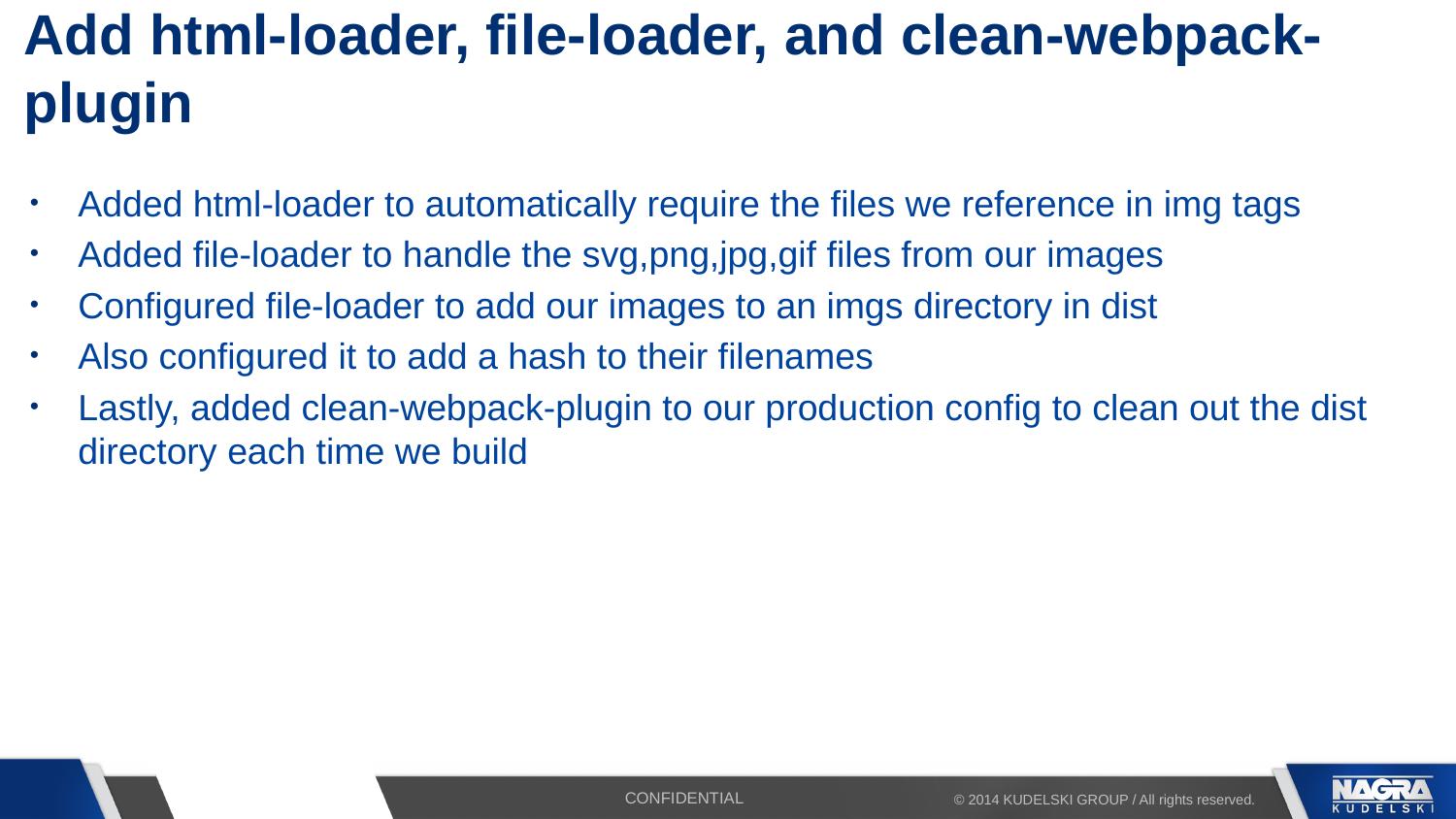

# Add html-loader, file-loader, and clean-webpack-plugin
Added html-loader to automatically require the files we reference in img tags
Added file-loader to handle the svg,png,jpg,gif files from our images
Configured file-loader to add our images to an imgs directory in dist
Also configured it to add a hash to their filenames
Lastly, added clean-webpack-plugin to our production config to clean out the dist directory each time we build